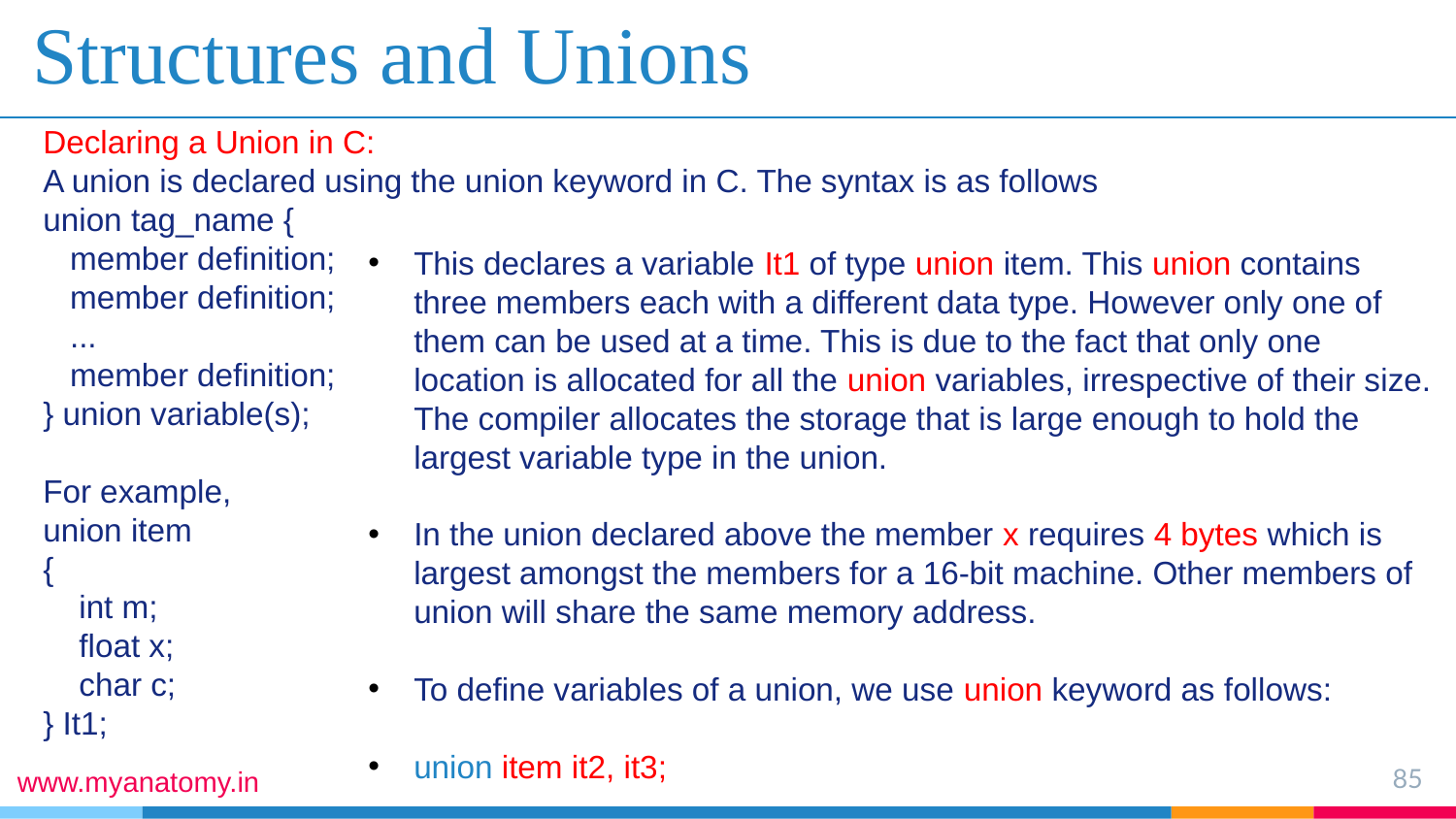

# Structures and Unions
Declaring a Union in C:
A union is declared using the union keyword in C. The syntax is as follows
union tag_name {
   member definition;
   member definition;
   ...
   member definition;
} union variable(s);

For example,
union item
{
    int m;
    float x;
    char c;
} It1;
This declares a variable It1 of type union item. This union contains three members each with a different data type. However only one of them can be used at a time. This is due to the fact that only one location is allocated for all the union variables, irrespective of their size. The compiler allocates the storage that is large enough to hold the largest variable type in the union.

In the union declared above the member x requires 4 bytes which is largest amongst the members for a 16-bit machine. Other members of union will share the same memory address.

To define variables of a union, we use union keyword as follows:

union item it2, it3;
85
www.myanatomy.in